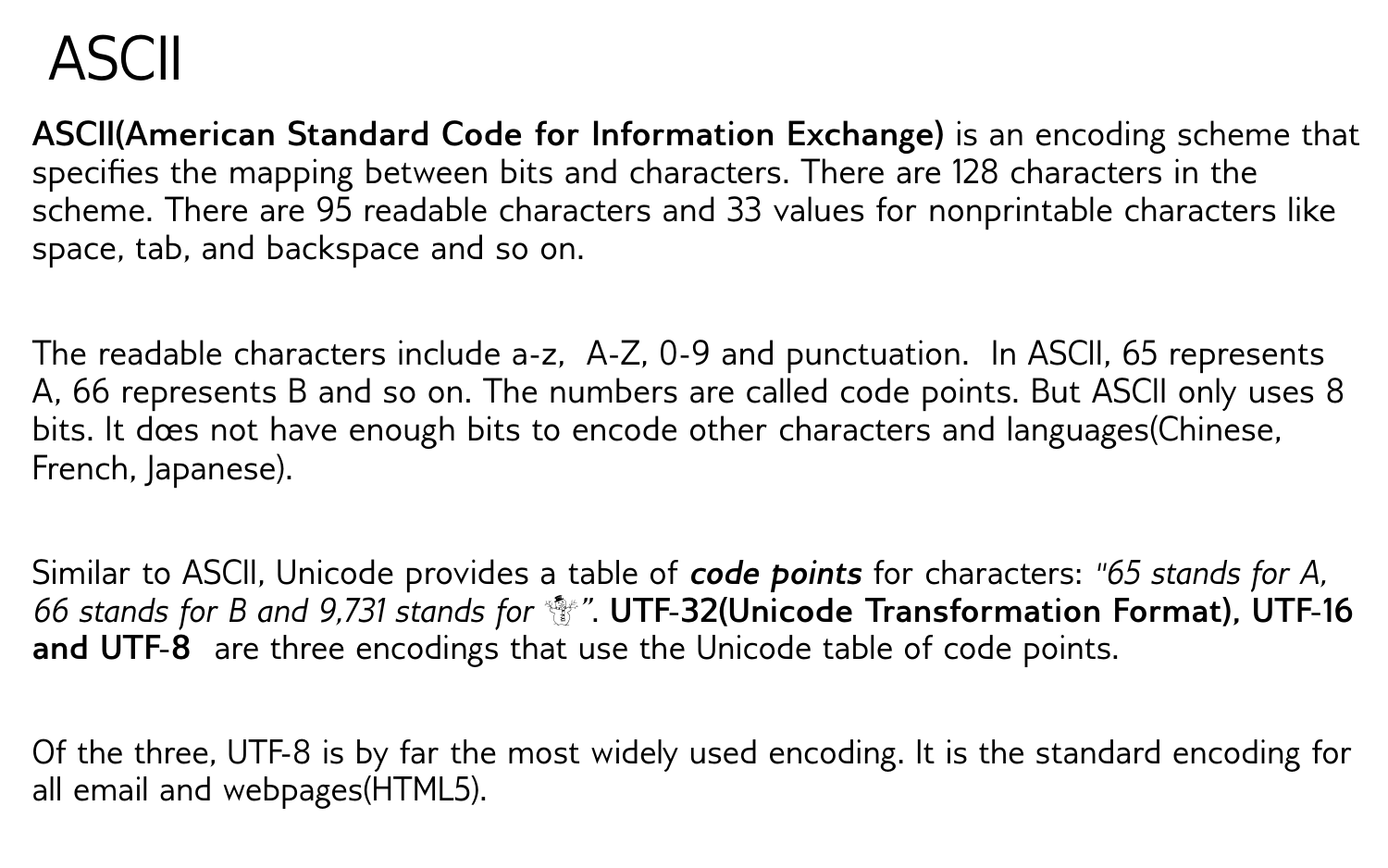

# ASCII
ASCII(American Standard Code for Information Exchange) is an encoding scheme that specifies the mapping between bits and characters. There are 128 characters in the scheme. There are 95 readable characters and 33 values for nonprintable characters like space, tab, and backspace and so on.

The readable characters include a-z,  A-Z, 0-9 and punctuation.  In ASCII, 65 represents A, 66 represents B and so on. The numbers are called code points. But ASCII only uses 8 bits. It does not have enough bits to encode other characters and languages(Chinese, French, Japanese).

Similar to ASCII, Unicode provides a table of code points for characters: "65 stands for A, 66 stands for B and 9,731 stands for ☃”. UTF-32(Unicode Transformation Format), UTF-16 and UTF-8  are three encodings that use the Unicode table of code points.

Of the three, UTF-8 is by far the most widely used encoding. It is the standard encoding for all email and webpages(HTML5).